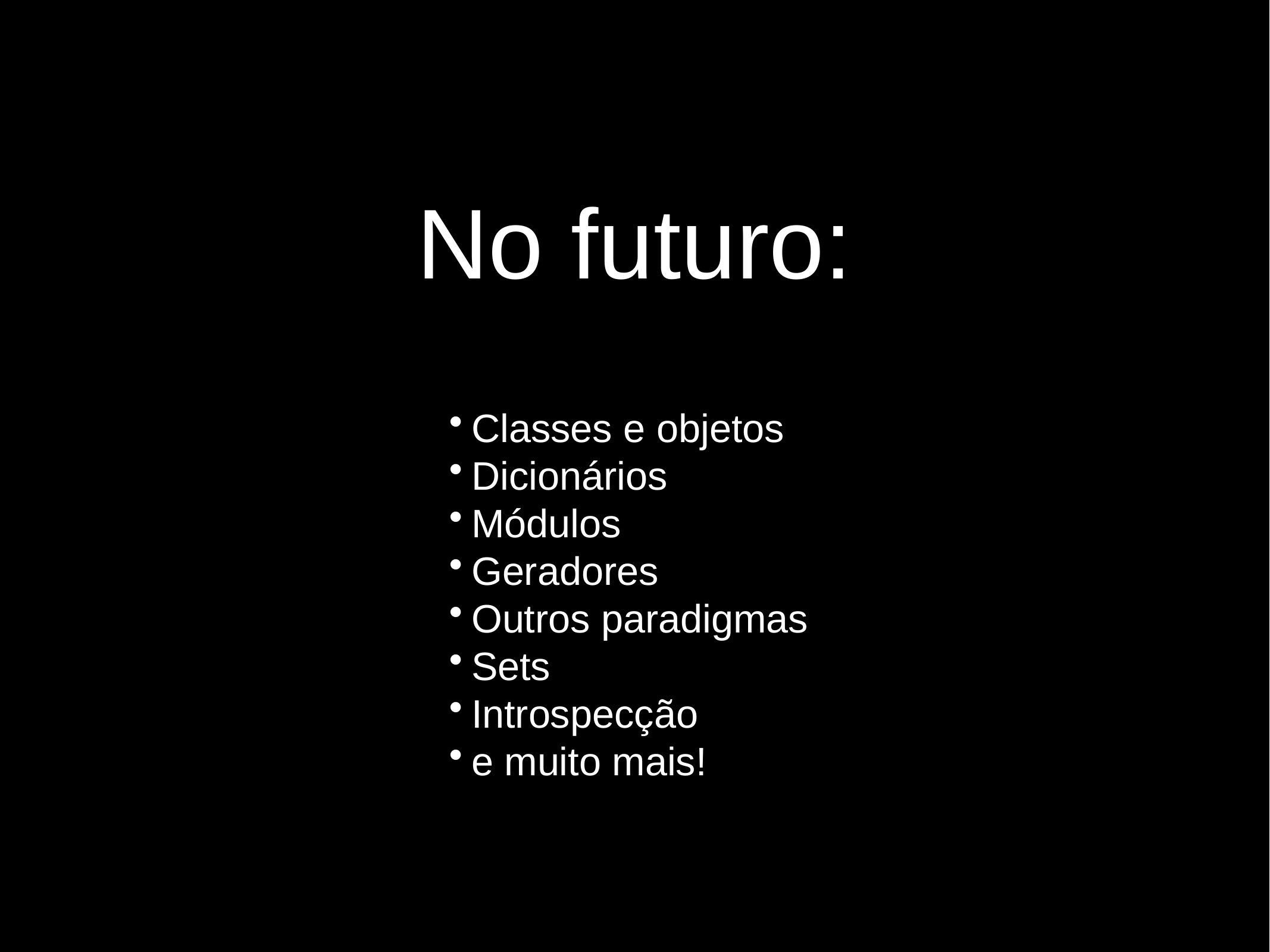

# No futuro:
Classes e objetos
Dicionários
Módulos
Geradores
Outros paradigmas
Sets
Introspecção
e muito mais!